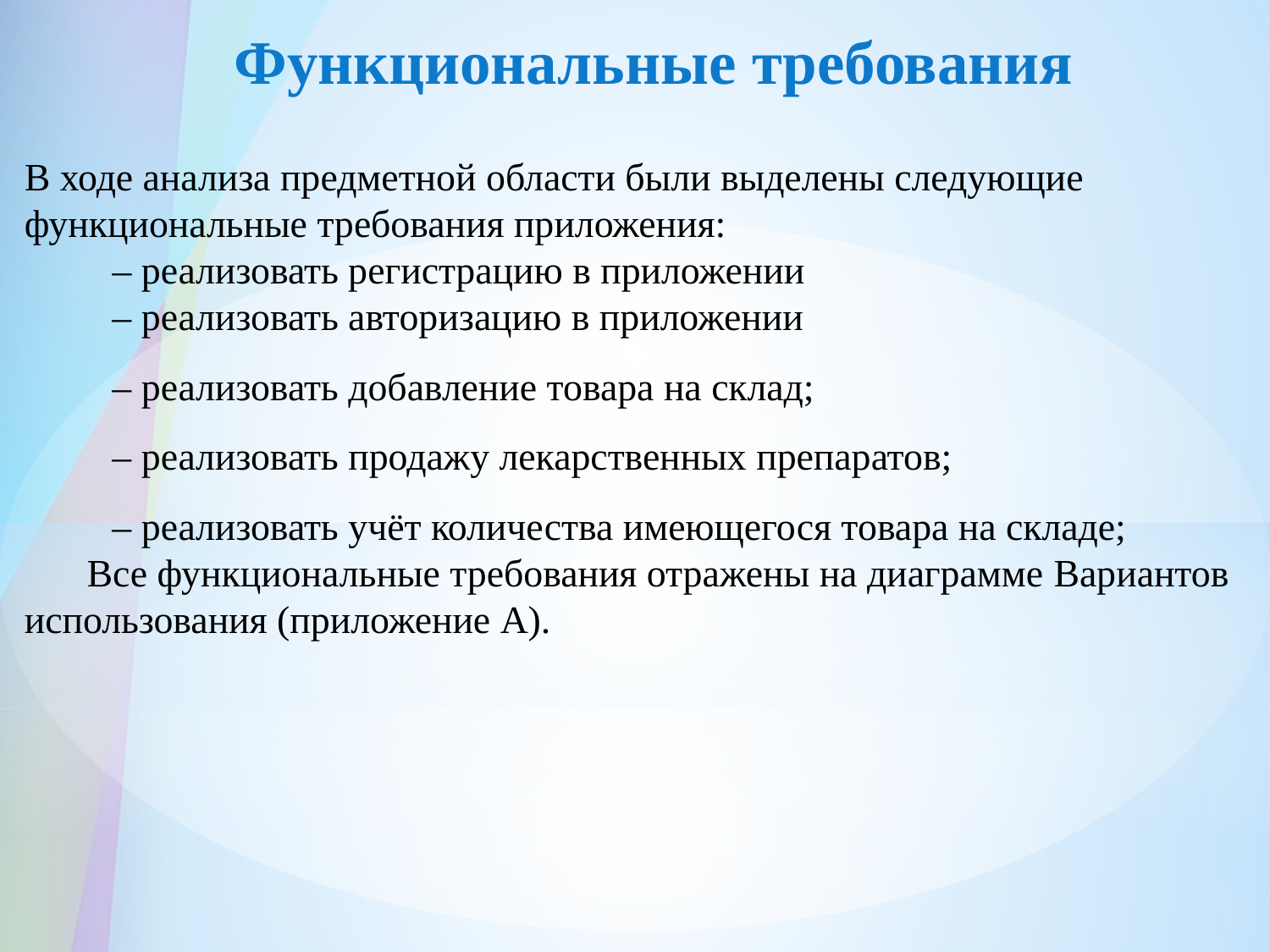

Функциональные требования
В ходе анализа предметной области были выделены следующие функциональные требования приложения:
         – реализовать регистрацию в приложении
         – реализовать авторизацию в приложении
– реализовать добавление товара на склад;
– реализовать продажу лекарственных препаратов;
– реализовать учёт количества имеющегося товара на складе;
Все функциональные требования отражены на диаграмме Вариантов использования (приложение А).